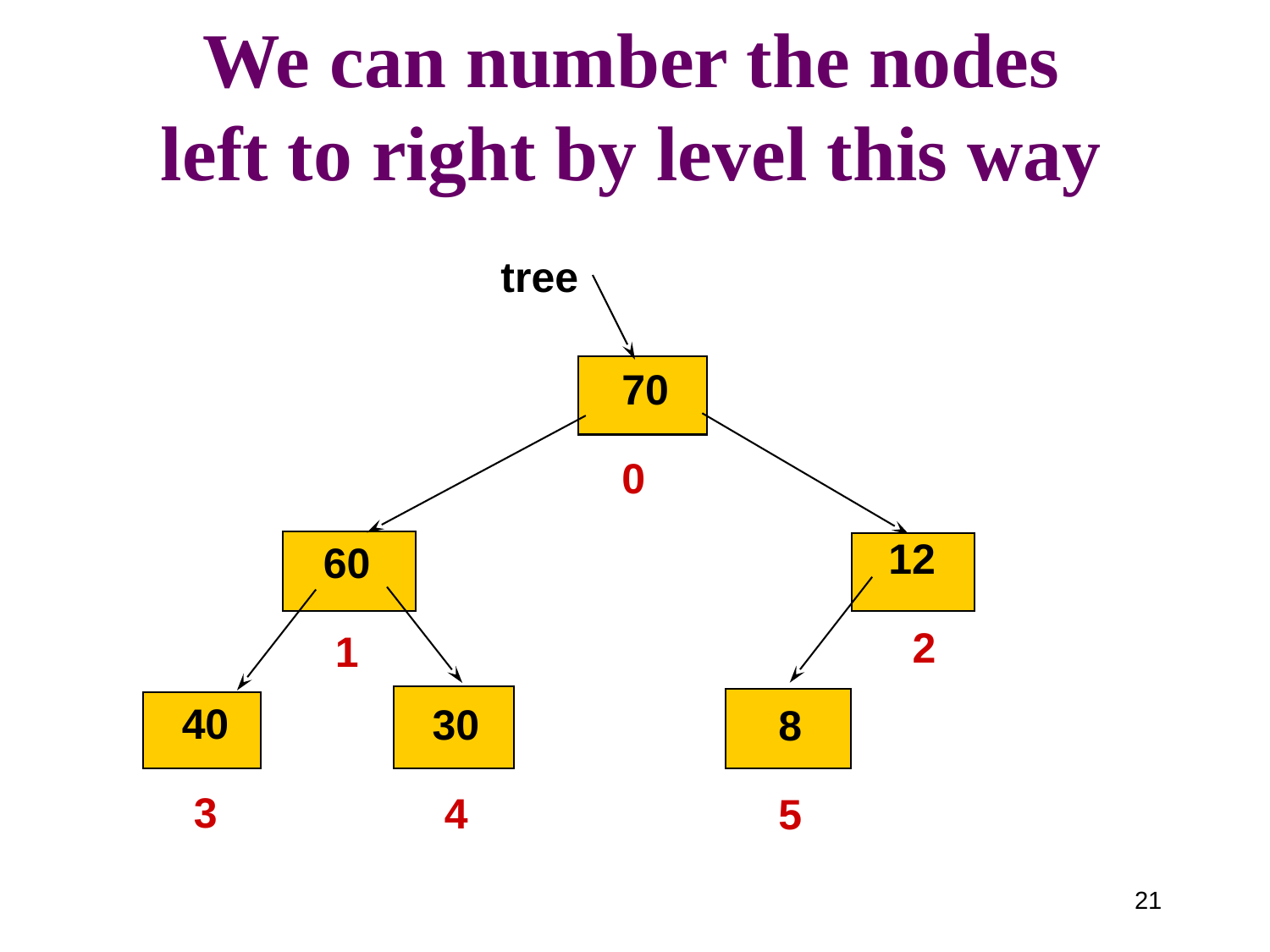

We can number the nodes
left to right by level this way
tree

 70

 0

12

  2
 60

  1

40

 3
30

 4
   8

   5

21